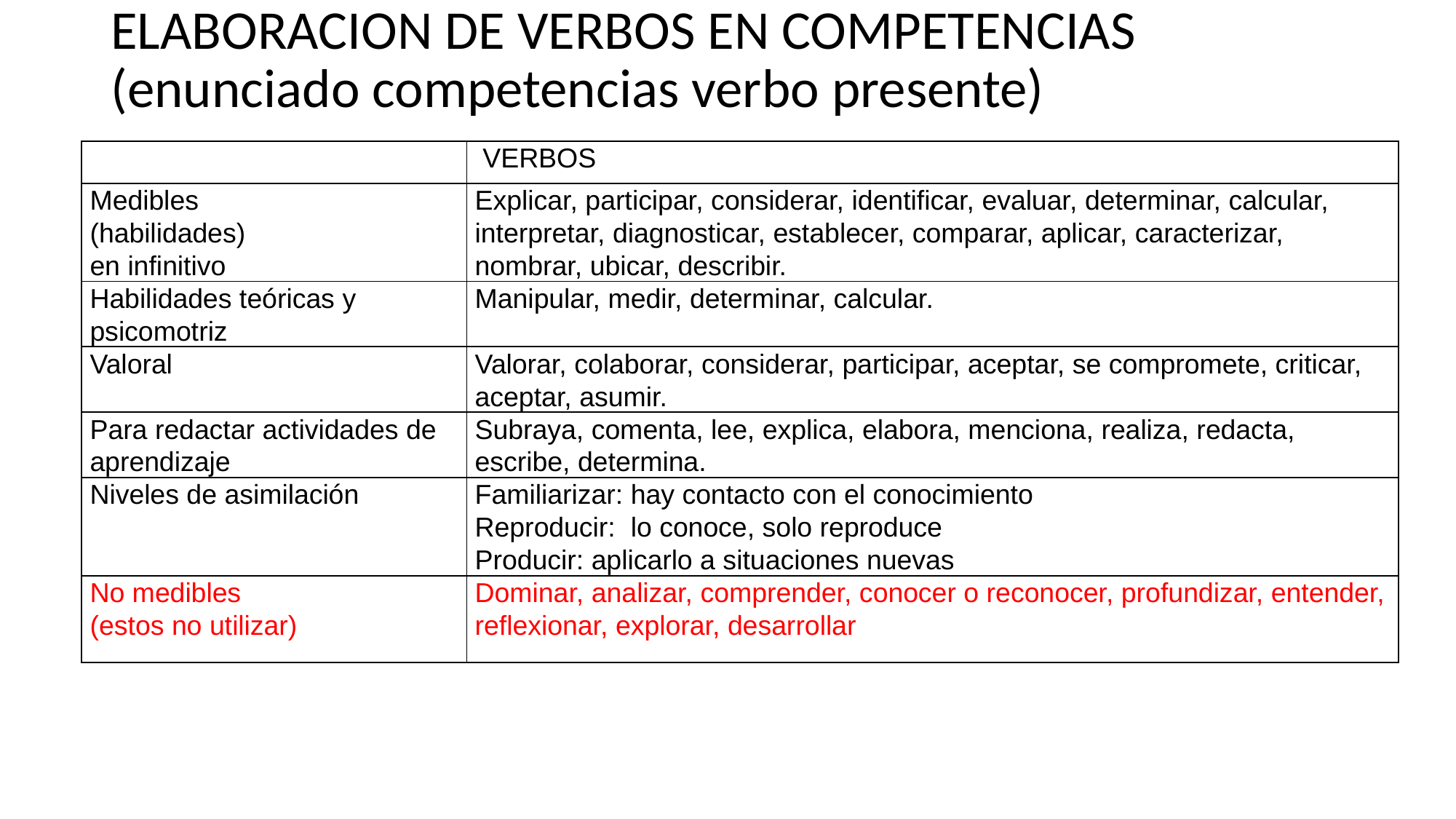

# ELABORACION DE VERBOS EN COMPETENCIAS (enunciado competencias verbo presente)
|  | VERBOS |
| --- | --- |
| Medibles (habilidades) en infinitivo | Explicar, participar, considerar, identificar, evaluar, determinar, calcular, interpretar, diagnosticar, establecer, comparar, aplicar, caracterizar, nombrar, ubicar, describir. |
| Habilidades teóricas y psicomotriz | Manipular, medir, determinar, calcular. |
| Valoral | Valorar, colaborar, considerar, participar, aceptar, se compromete, criticar, aceptar, asumir. |
| Para redactar actividades de aprendizaje | Subraya, comenta, lee, explica, elabora, menciona, realiza, redacta, escribe, determina. |
| Niveles de asimilación | Familiarizar: hay contacto con el conocimiento Reproducir: lo conoce, solo reproduce Producir: aplicarlo a situaciones nuevas |
| No medibles (estos no utilizar) | Dominar, analizar, comprender, conocer o reconocer, profundizar, entender, reflexionar, explorar, desarrollar |